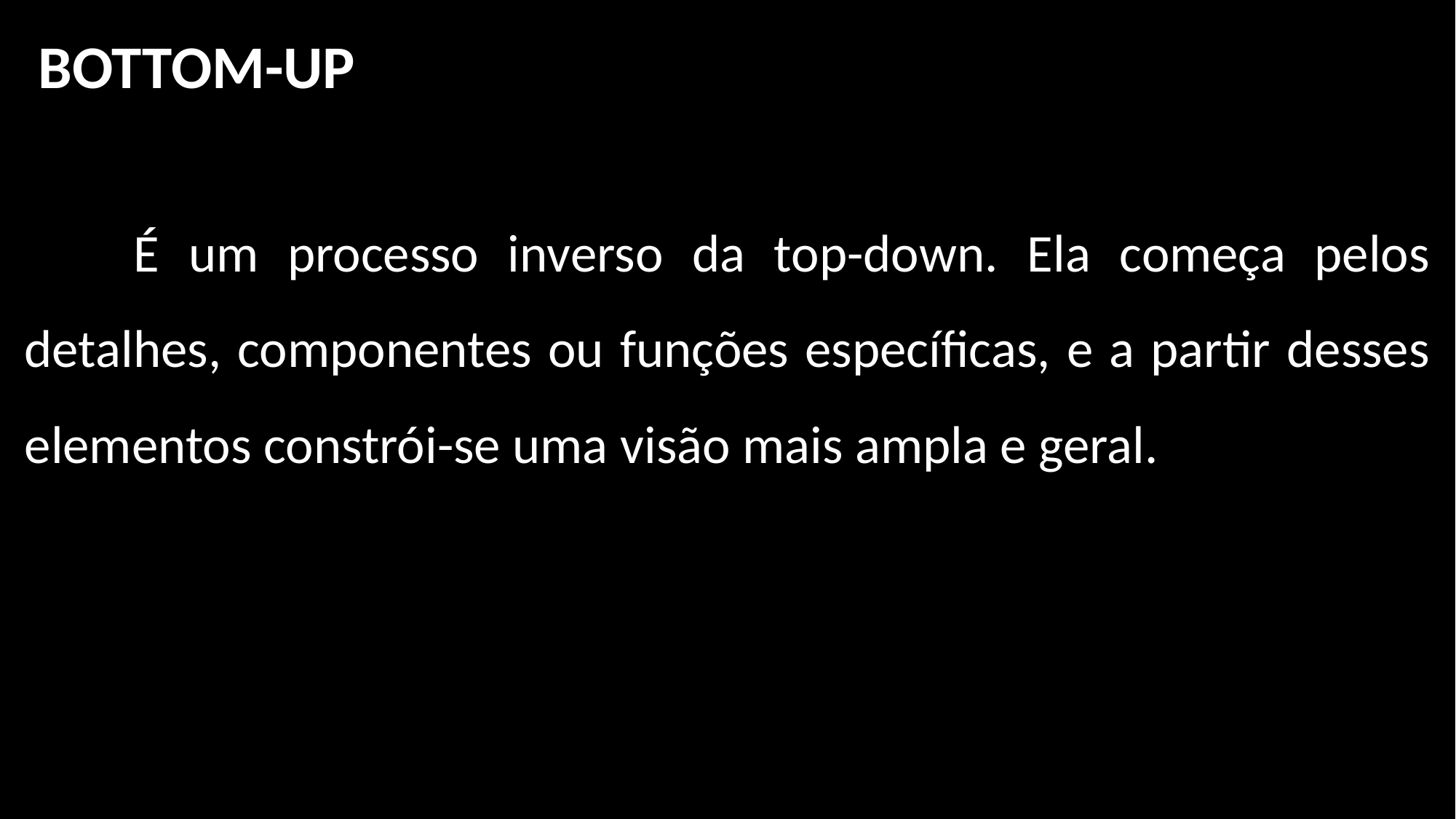

BOTTOM-UP
	É um processo inverso da top-down. Ela começa pelos detalhes, componentes ou funções específicas, e a partir desses elementos constrói-se uma visão mais ampla e geral.